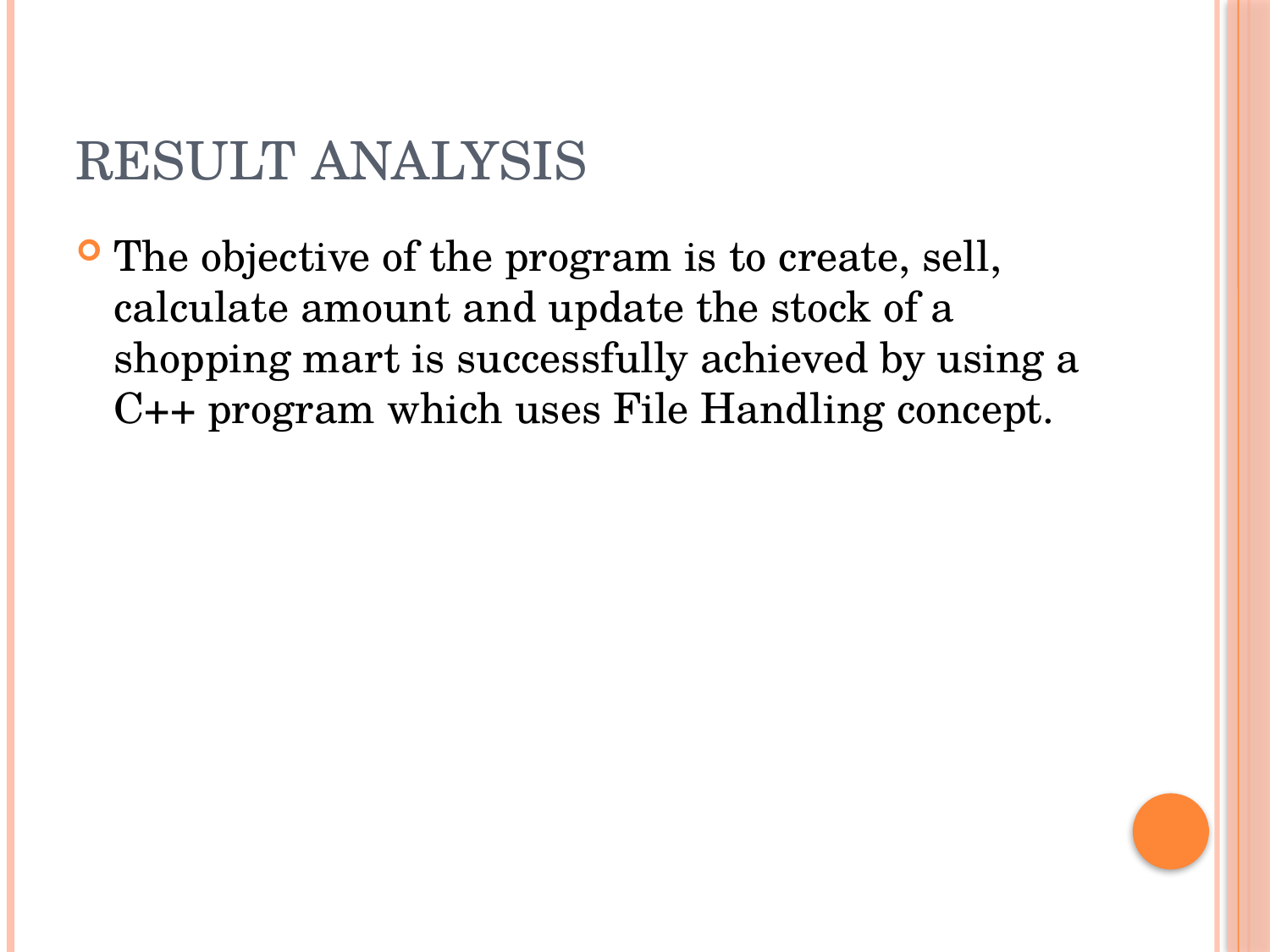

# RESULT ANALYSIS
The objective of the program is to create, sell, calculate amount and update the stock of a shopping mart is successfully achieved by using a C++ program which uses File Handling concept.